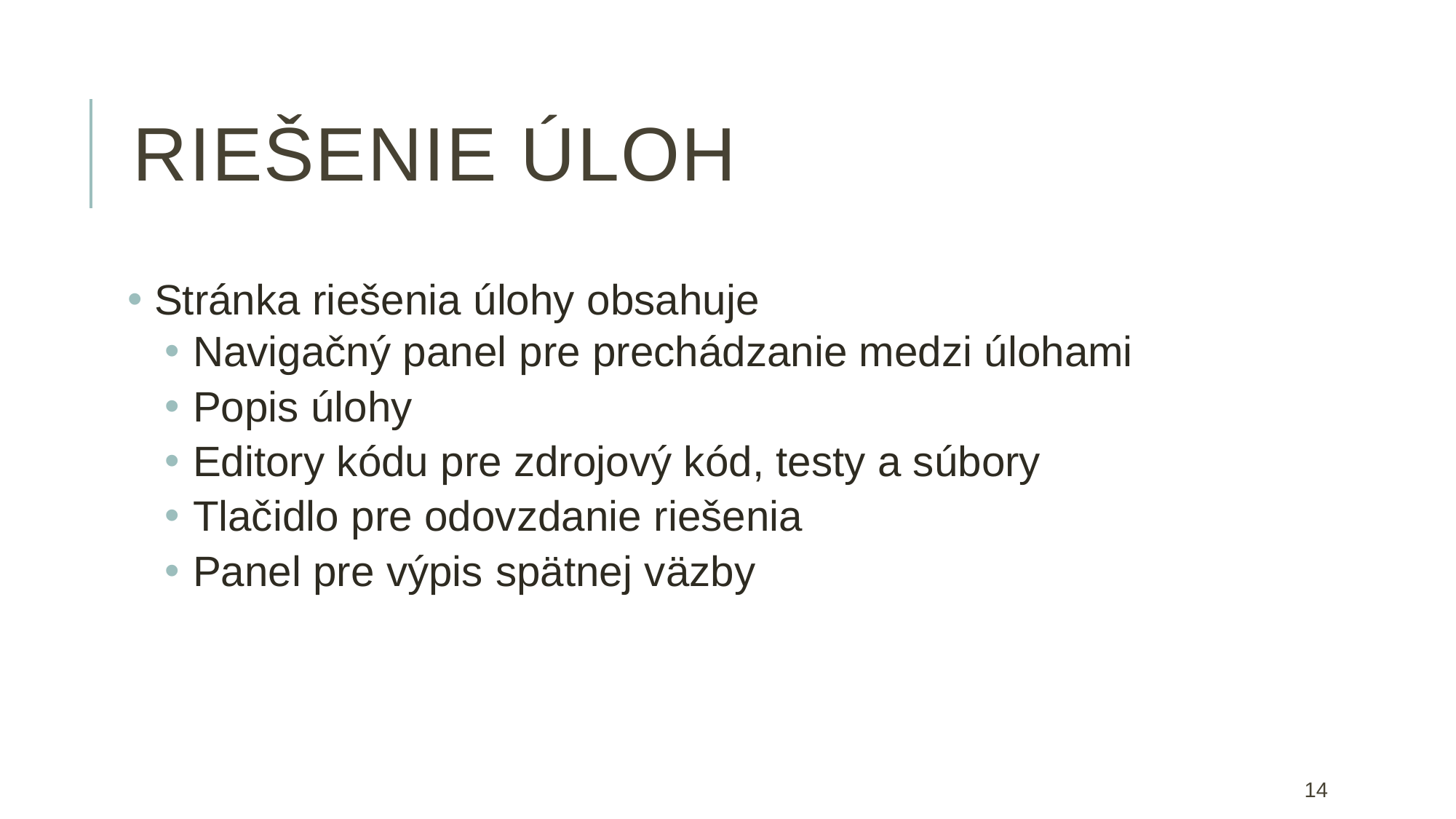

# Riešenie úloh
 Stránka riešenia úlohy obsahuje
 Navigačný panel pre prechádzanie medzi úlohami
 Popis úlohy
 Editory kódu pre zdrojový kód, testy a súbory
 Tlačidlo pre odovzdanie riešenia
 Panel pre výpis spätnej väzby
14